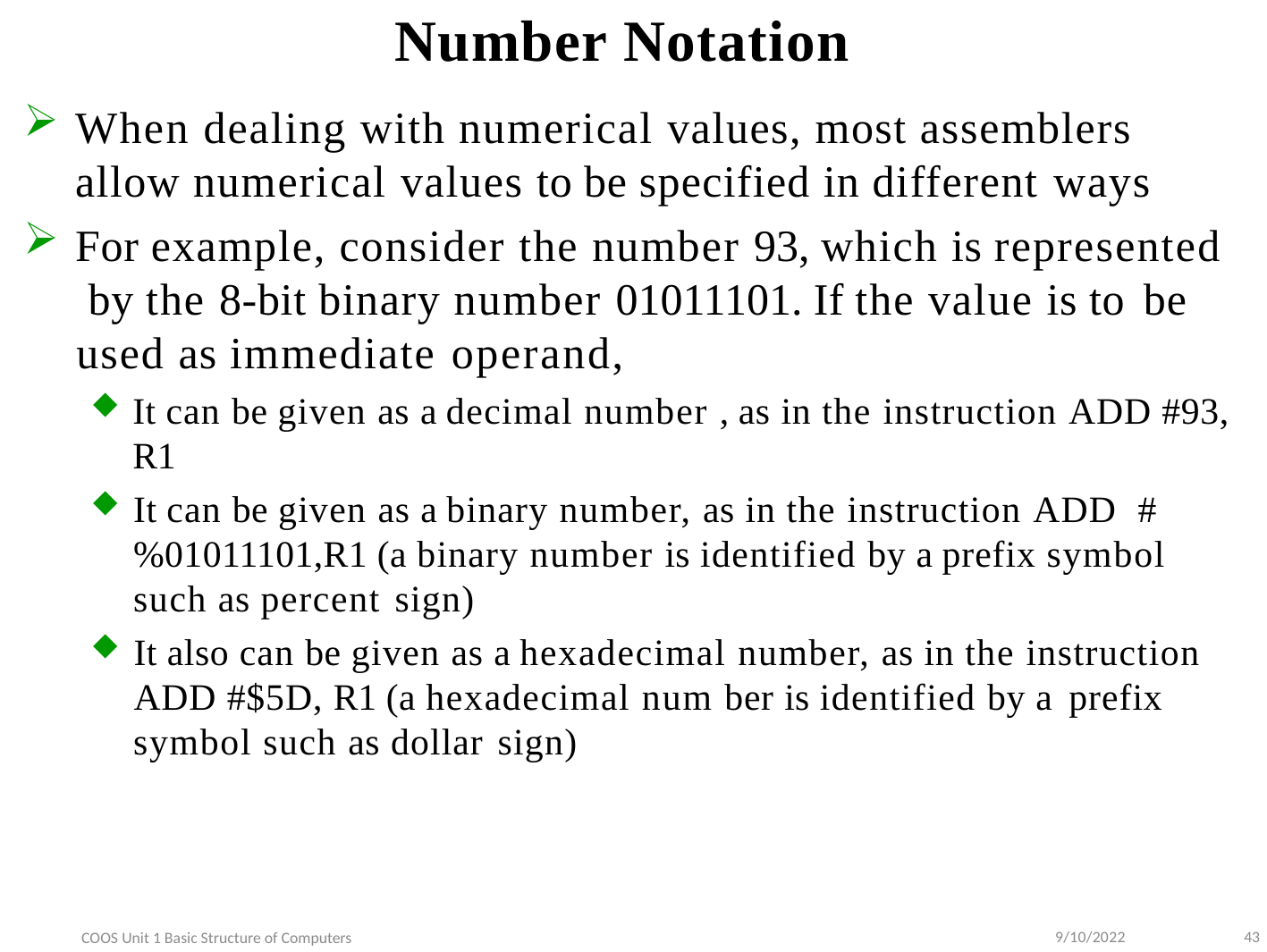

# Number Notation
When dealing with numerical values, most assemblers  allow numerical values to be specified in different ways
For example, consider the number 93, which is represented  by the 8-bit binary number 01011101. If the value is to be
used as immediate operand,
It can be given as a decimal number , as in the instruction ADD #93,  R1
It can be given as a binary number, as in the instruction ADD  #%01011101,R1 (a binary number is identified by a prefix symbol  such as percent sign)
It also can be given as a hexadecimal number, as in the instruction  ADD #$5D, R1 (a hexadecimal num ber is identified by a prefix
symbol such as dollar sign)
9/10/2022
43
COOS Unit 1 Basic Structure of Computers